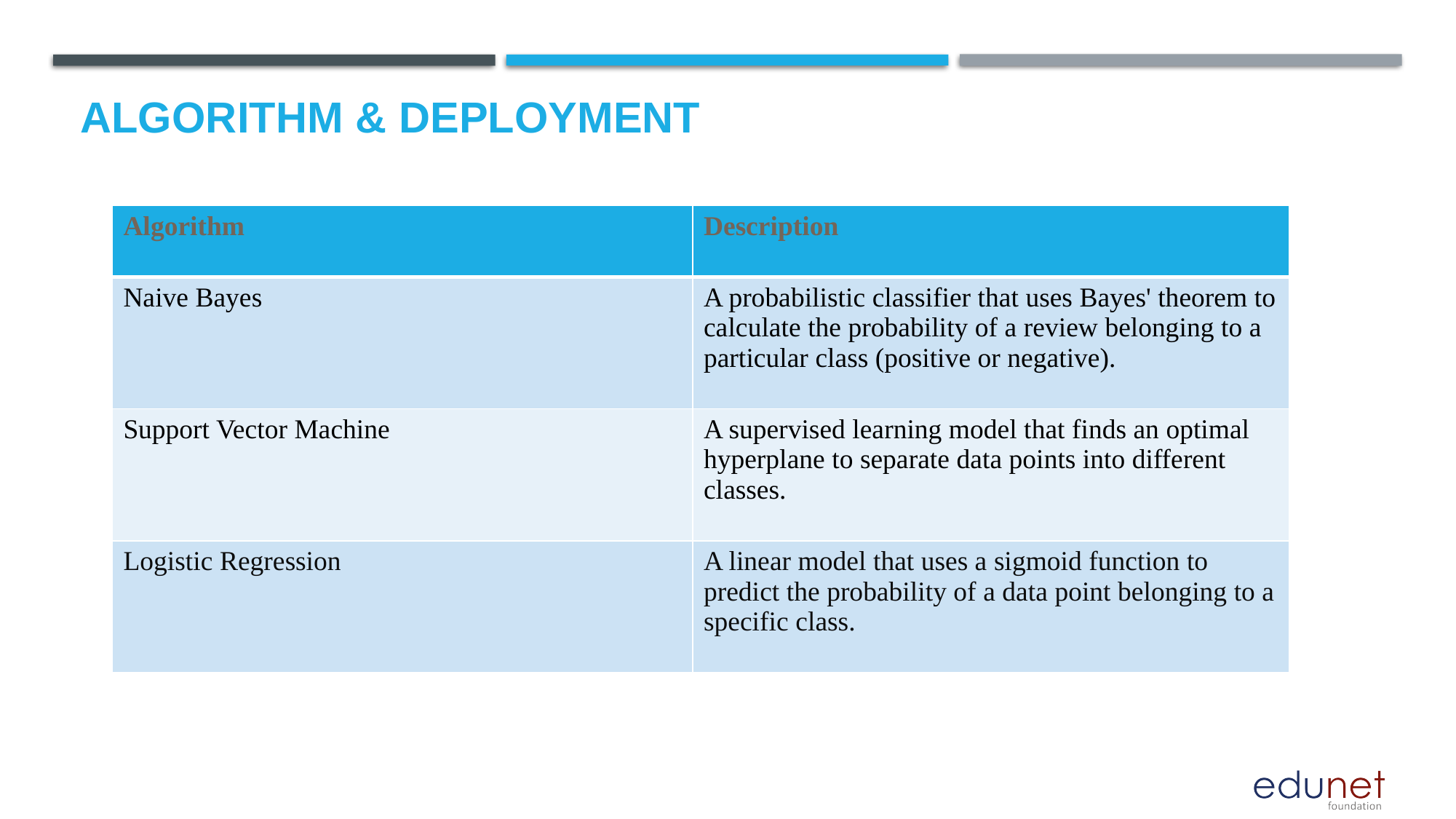

# Algorithm & Deployment
| Algorithm | Description |
| --- | --- |
| Naive Bayes | A probabilistic classifier that uses Bayes' theorem to calculate the probability of a review belonging to a particular class (positive or negative). |
| Support Vector Machine | A supervised learning model that finds an optimal hyperplane to separate data points into different classes. |
| Logistic Regression | A linear model that uses a sigmoid function to predict the probability of a data point belonging to a specific class. |